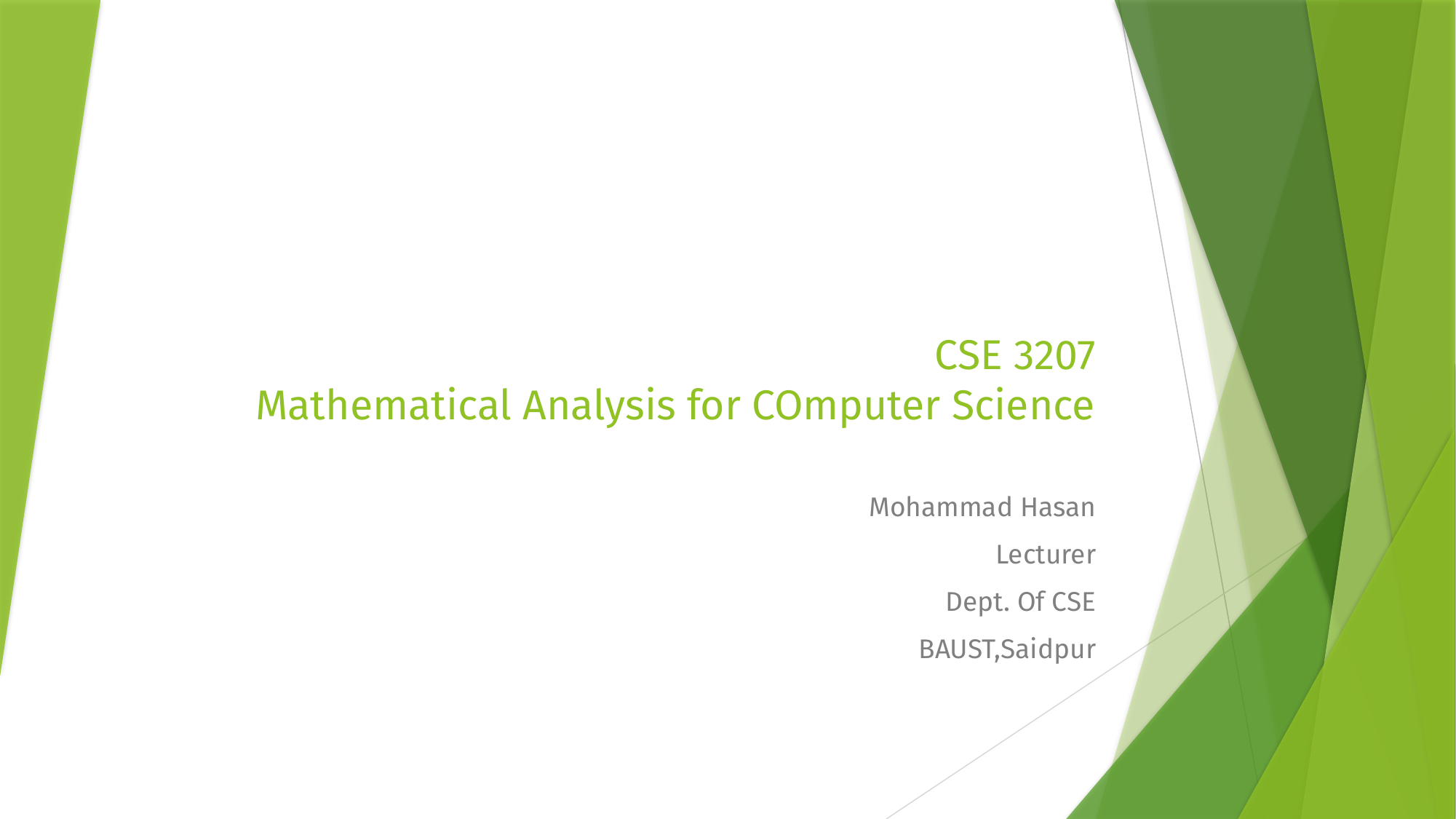

# CSE 3207 Mathematical Analysis for COmputer Science
Mohammad Hasan
Lecturer
Dept. Of CSE
BAUST,Saidpur